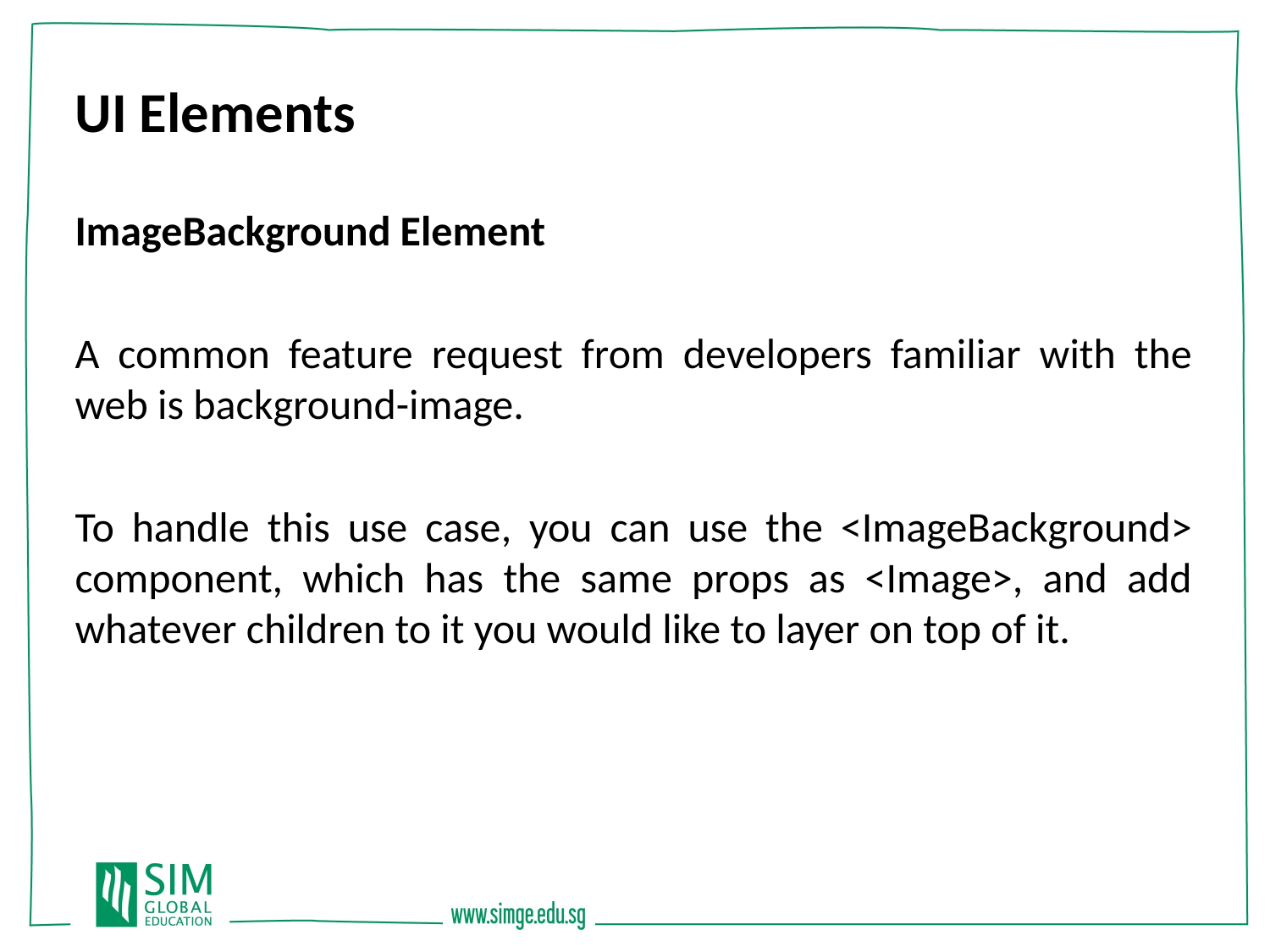

UI Elements
ImageBackground Element

A common feature request from developers familiar with the web is background-image.

To handle this use case, you can use the <ImageBackground> component, which has the same props as <Image>, and add whatever children to it you would like to layer on top of it.